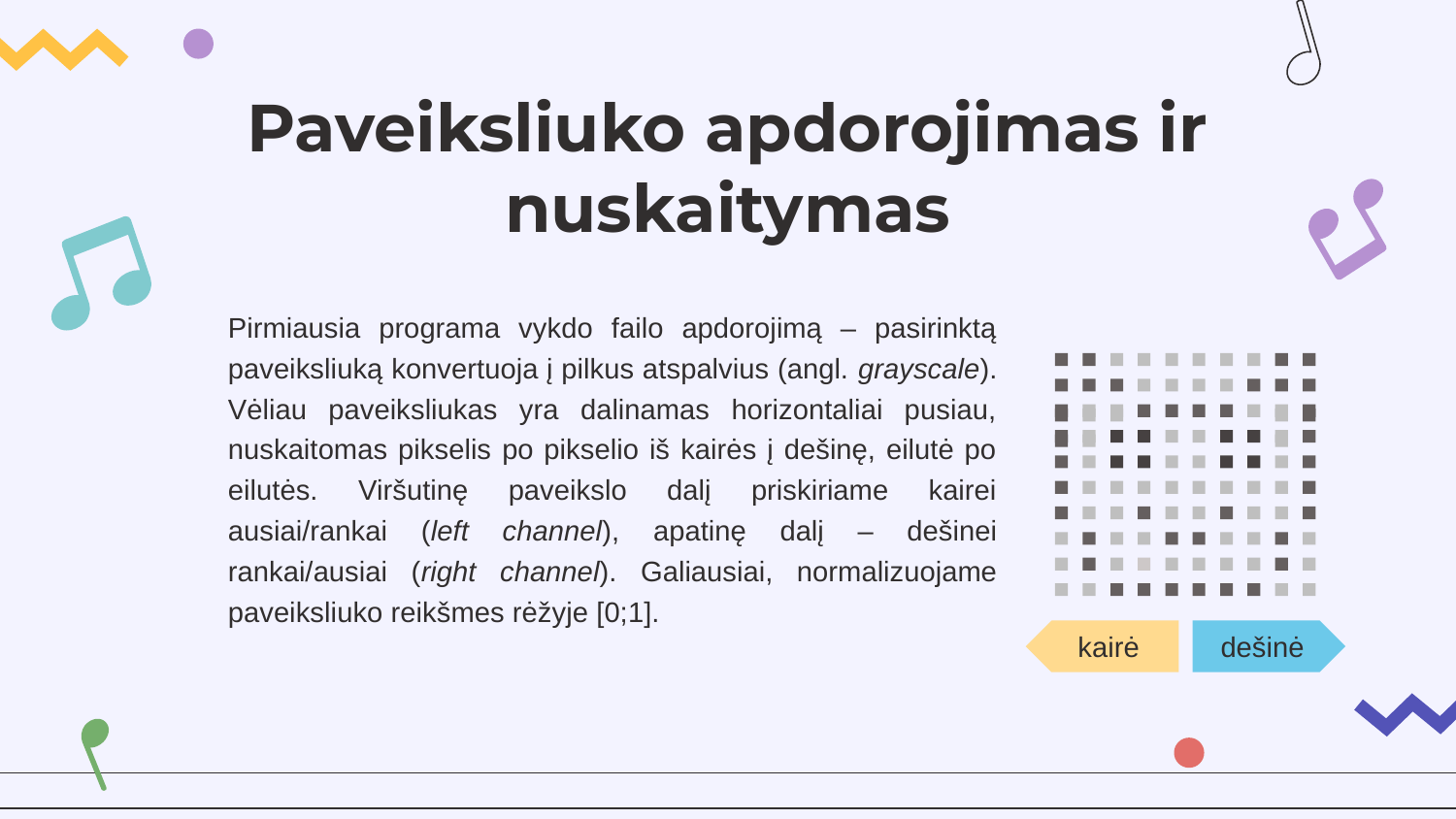

# Paveiksliuko apdorojimas ir nuskaitymas
Pirmiausia programa vykdo failo apdorojimą – pasirinktą paveiksliuką konvertuoja į pilkus atspalvius (angl. grayscale). Vėliau paveiksliukas yra dalinamas horizontaliai pusiau, nuskaitomas pikselis po pikselio iš kairės į dešinę, eilutė po eilutės. Viršutinę paveikslo dalį priskiriame kairei ausiai/rankai (left channel), apatinę dalį – dešinei rankai/ausiai (right channel). Galiausiai, normalizuojame paveiksliuko reikšmes rėžyje [0;1].

kairė
dešinė